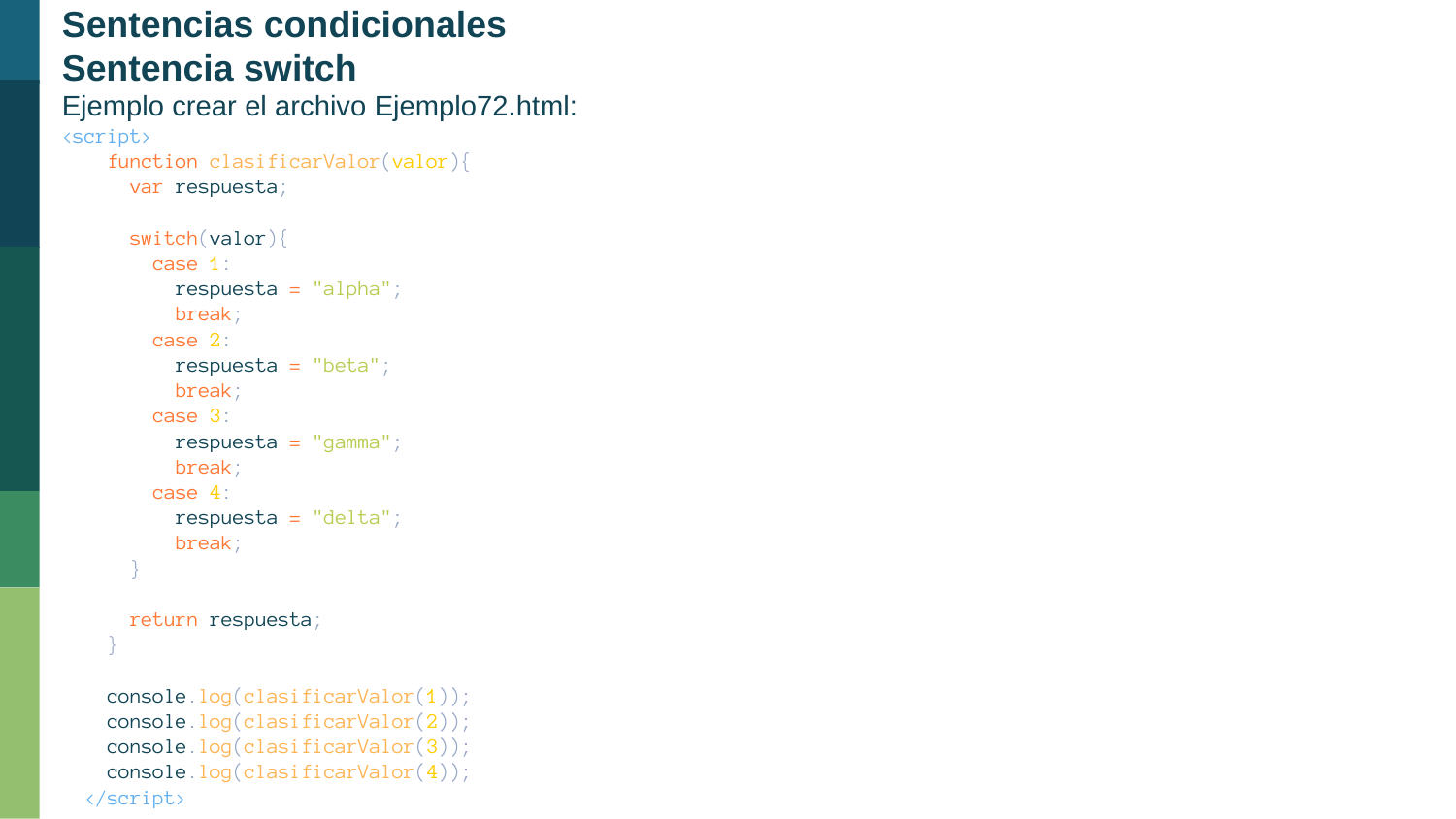

Sentencias condicionales
Sentencia switch
Ejemplo crear el archivo Ejemplo72.html:
<script>
    function clasificarValor(valor){
      var respuesta;
      switch(valor){
        case 1:
          respuesta = "alpha";
          break;
        case 2:
          respuesta = "beta";
          break;
        case 3:
          respuesta = "gamma";
          break;
        case 4:
          respuesta = "delta";
          break;
      }

      return respuesta;
    }
    console.log(clasificarValor(1));
    console.log(clasificarValor(2));
    console.log(clasificarValor(3));
    console.log(clasificarValor(4));
  </script>